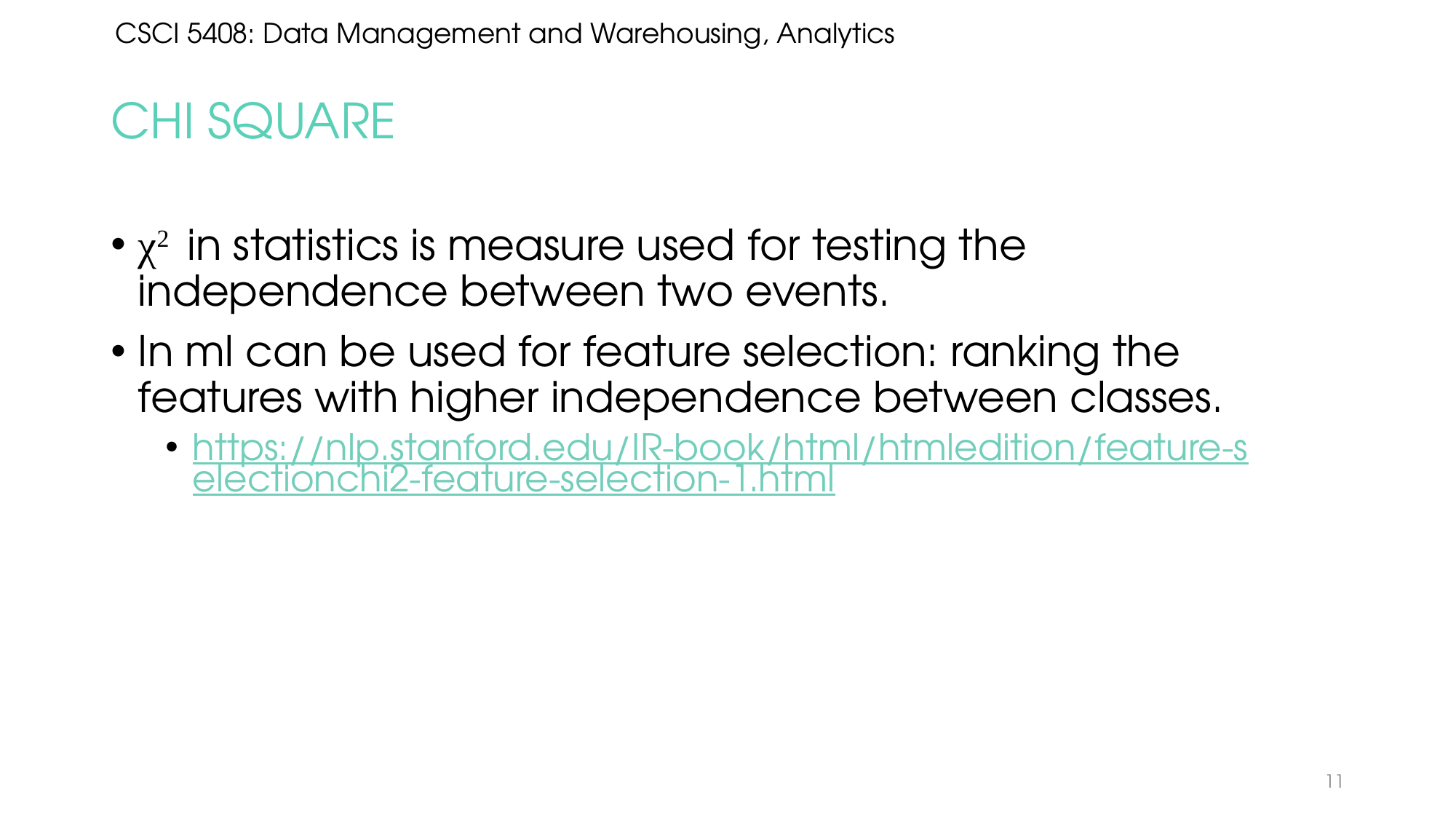

# Chi Square
χ2  in statistics is measure used for testing the independence between two events.
In ml can be used for feature selection: ranking the features with higher independence between classes.
https://nlp.stanford.edu/IR-book/html/htmledition/feature-selectionchi2-feature-selection-1.html

11